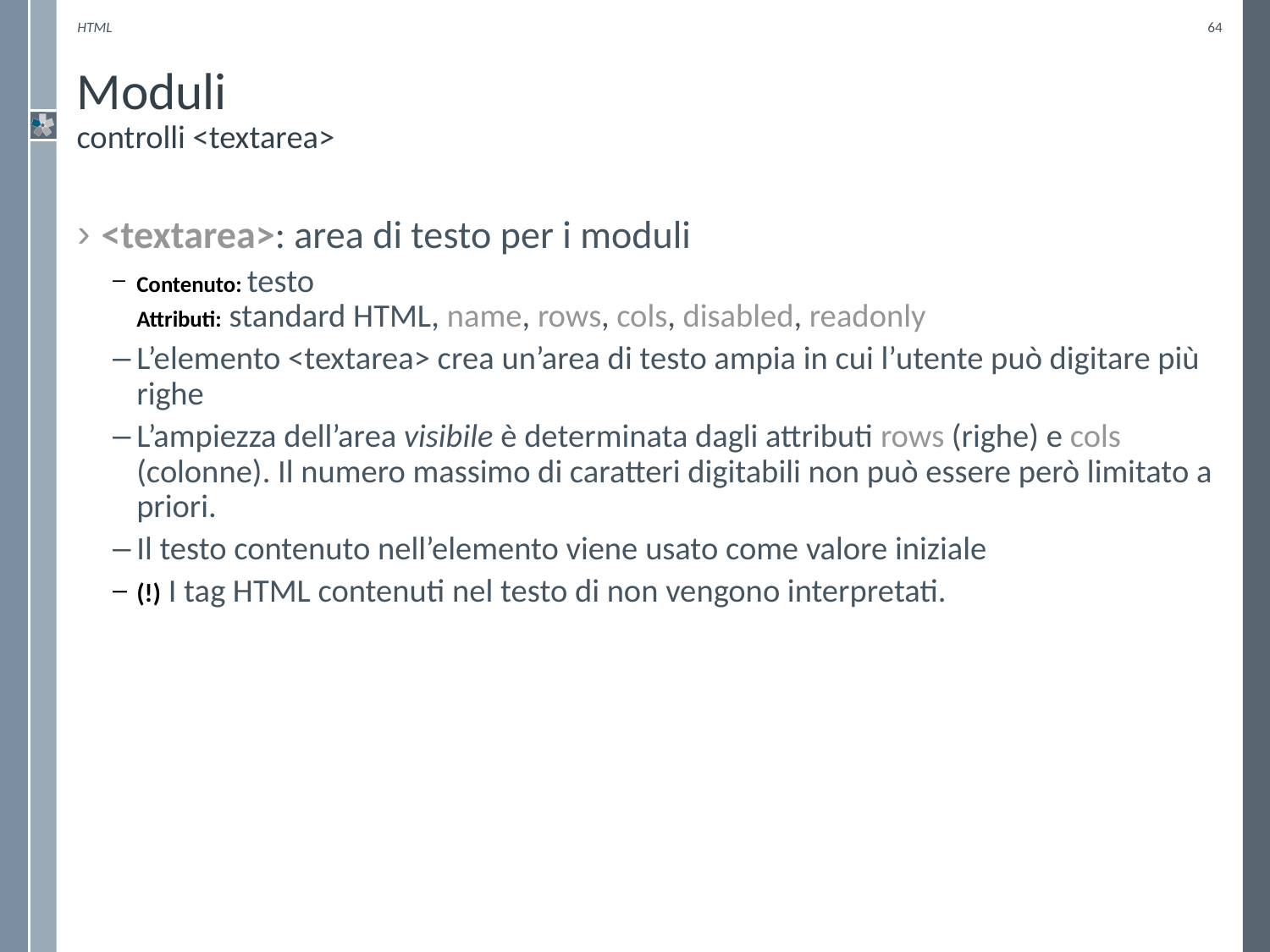

HTML
64
# Moduli controlli <textarea>
<textarea>: area di testo per i moduli
Contenuto: testo
Attributi: standard HTML, name, rows, cols, disabled, readonly
L’elemento <textarea> crea un’area di testo ampia in cui l’utente può digitare più righe
L’ampiezza dell’area visibile è determinata dagli attributi rows (righe) e cols (colonne). Il numero massimo di caratteri digitabili non può essere però limitato a priori.
Il testo contenuto nell’elemento viene usato come valore iniziale
(!) I tag HTML contenuti nel testo di non vengono interpretati.